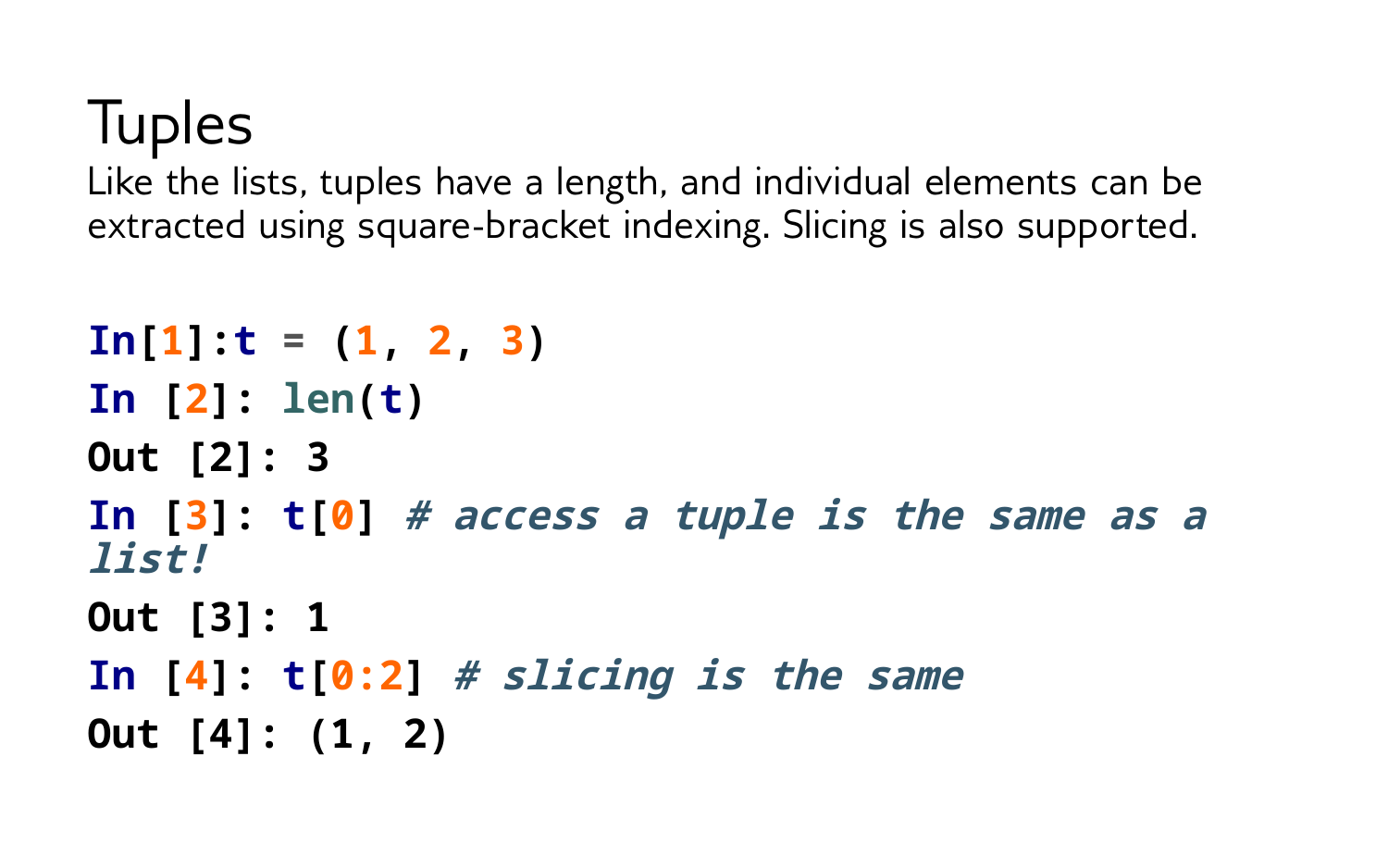

# Tuples
Like the lists, tuples have a length, and individual elements can be extracted using square-bracket indexing. Slicing is also supported.

In[1]:t = (1, 2, 3)
In [2]: len(t)
Out [2]: 3
In [3]: t[0] # access a tuple is the same as a list!
Out [3]: 1
In [4]: t[0:2] # slicing is the same
Out [4]: (1, 2)